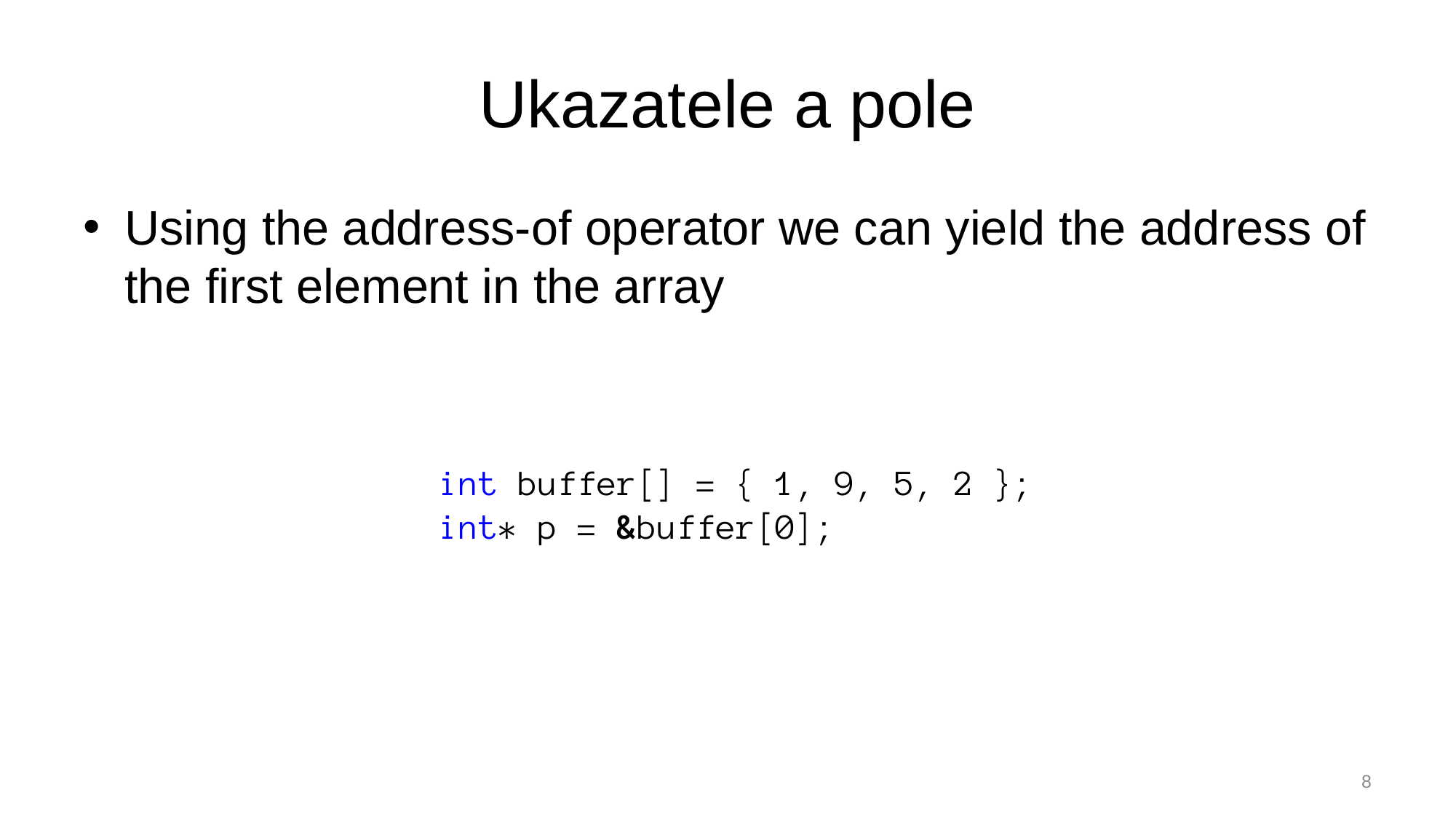

# Ukazatele a pole
Using the address-of operator we can yield the address of the first element in the array
int buffer[] = { 1, 9, 5, 2 };
int* p = &buffer[0];
8